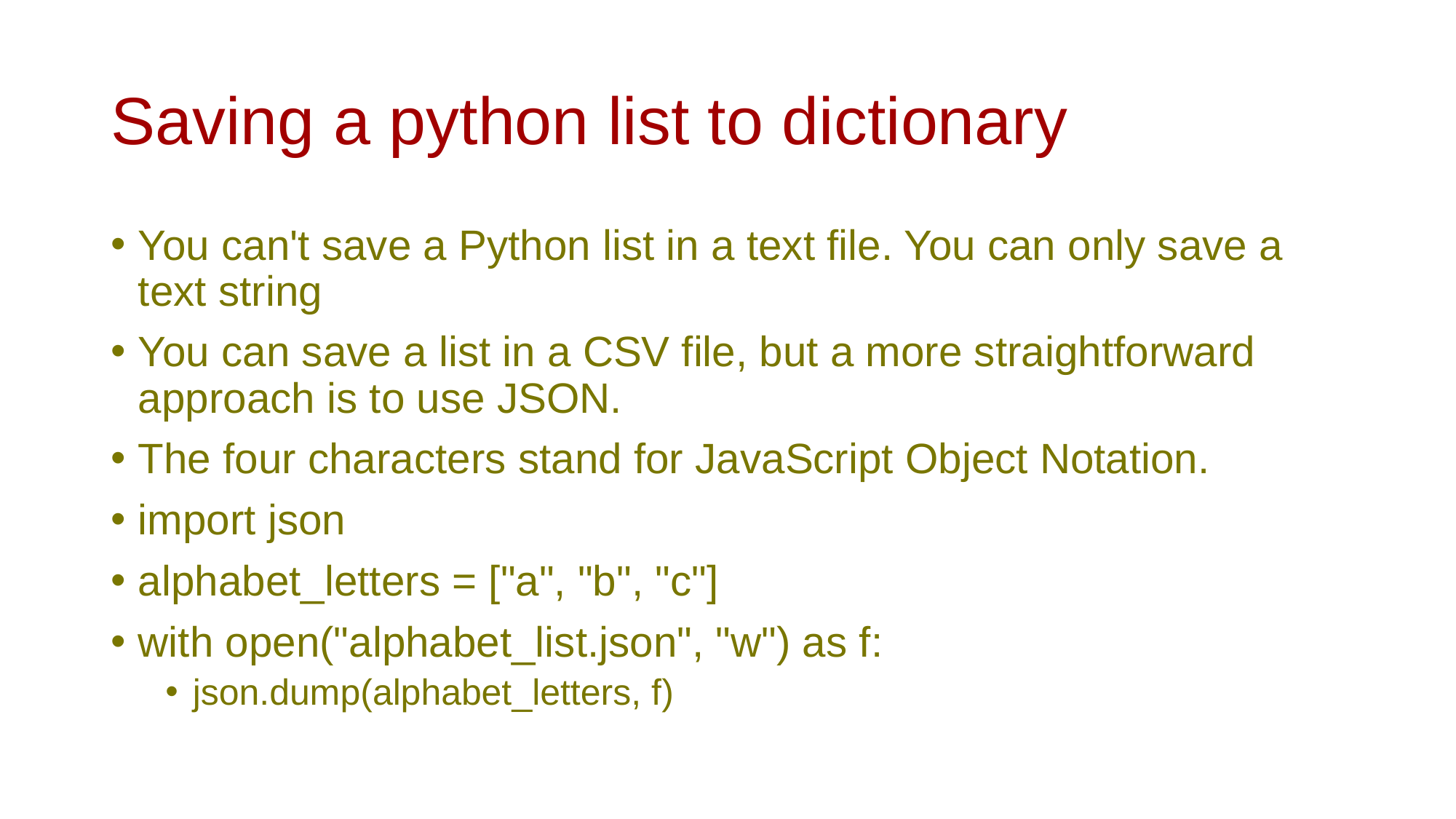

# Saving a python list to dictionary
You can't save a Python list in a text file. You can only save a text string
You can save a list in a CSV file, but a more straightforward approach is to use JSON.
The four characters stand for JavaScript Object Notation.
import json
alphabet_letters = ["a", "b", "c"]
with open("alphabet_list.json", "w") as f:
json.dump(alphabet_letters, f)